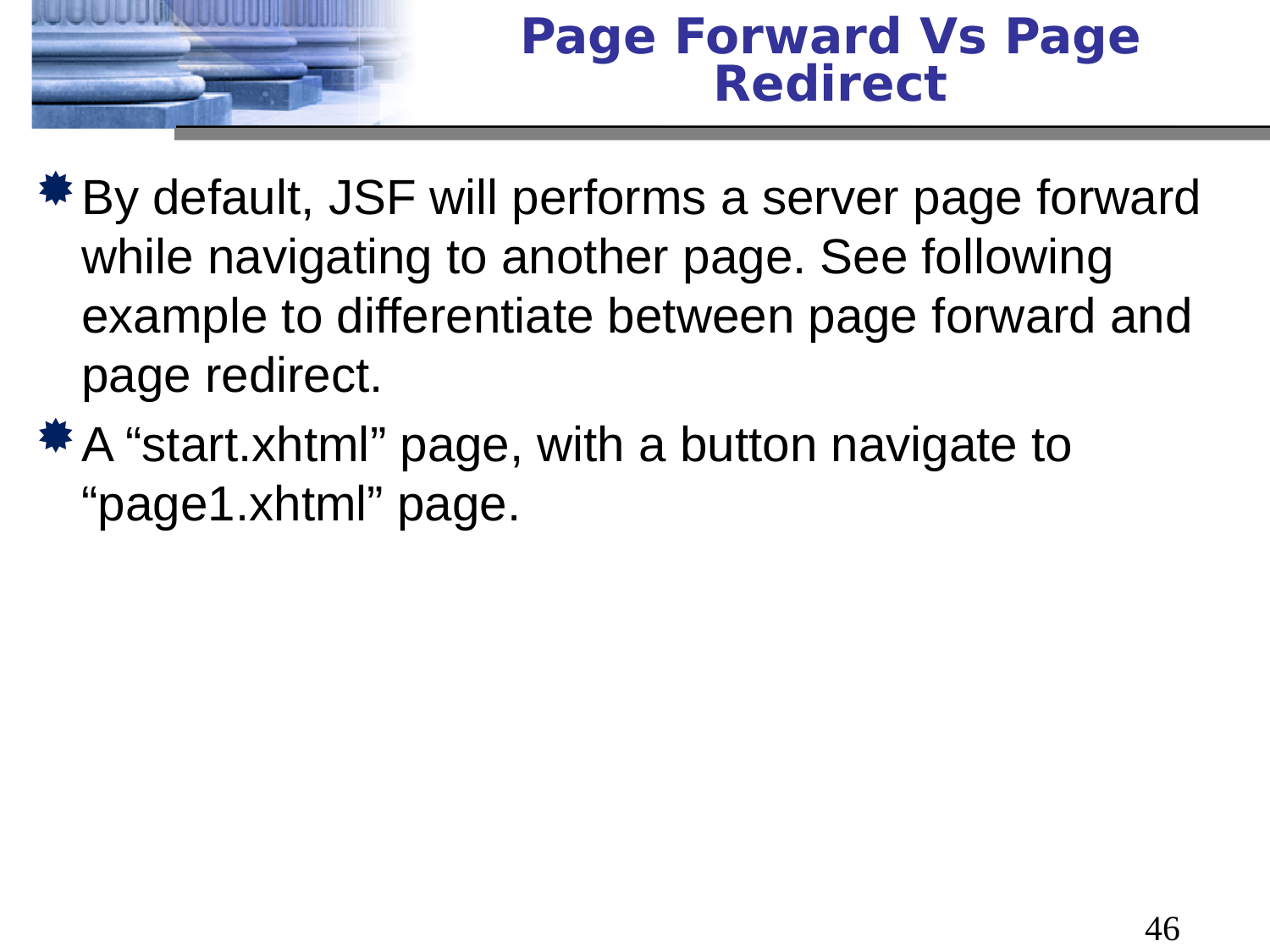

# Page Forward Vs Page Redirect
By default, JSF will performs a server page forward while navigating to another page. See following example to differentiate between page forward and page redirect.
A “start.xhtml” page, with a button navigate to “page1.xhtml” page.